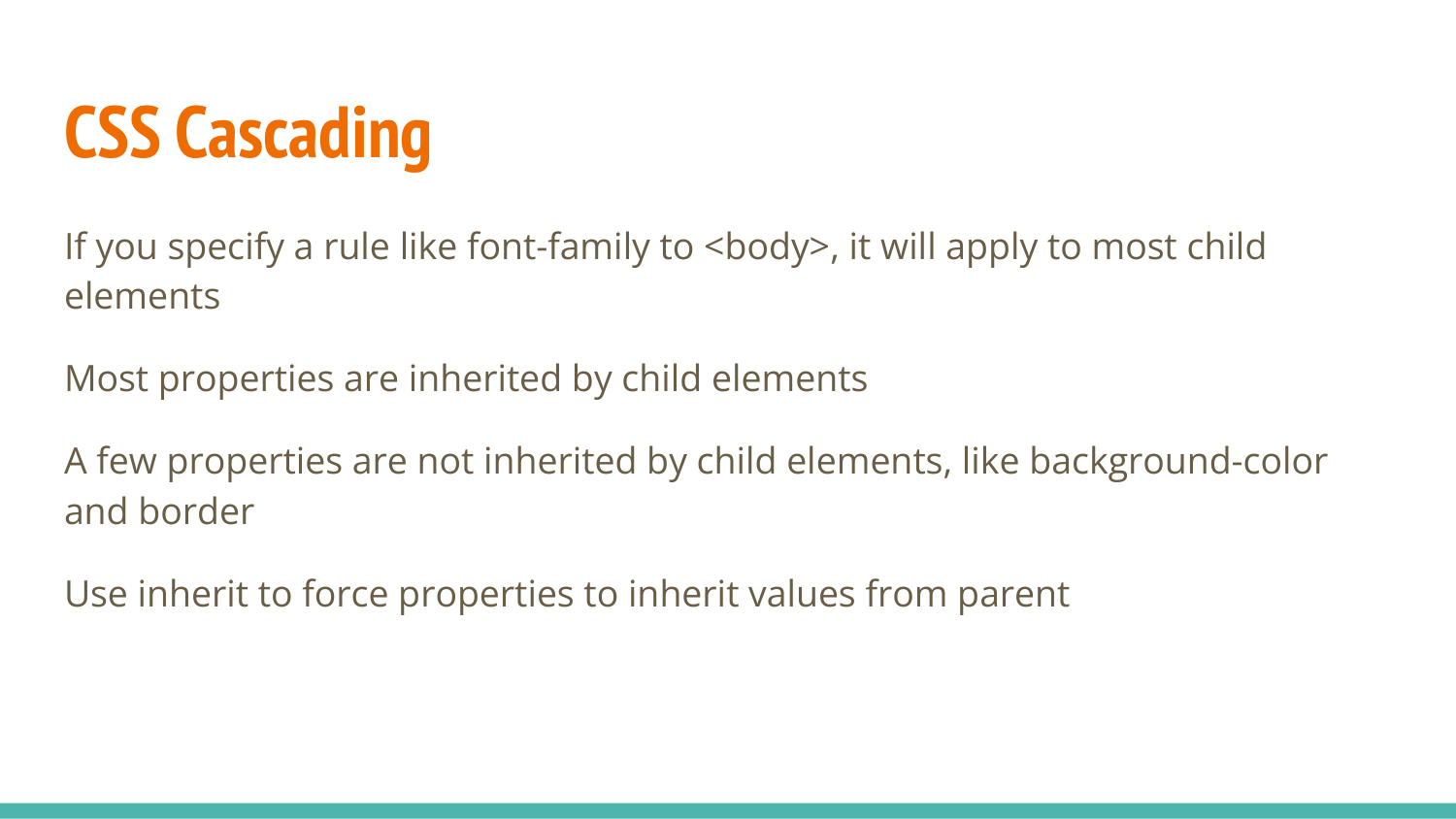

# CSS Cascading
If you specify a rule like font-family to <body>, it will apply to most child elements
Most properties are inherited by child elements
A few properties are not inherited by child elements, like background-color and border
Use inherit to force properties to inherit values from parent